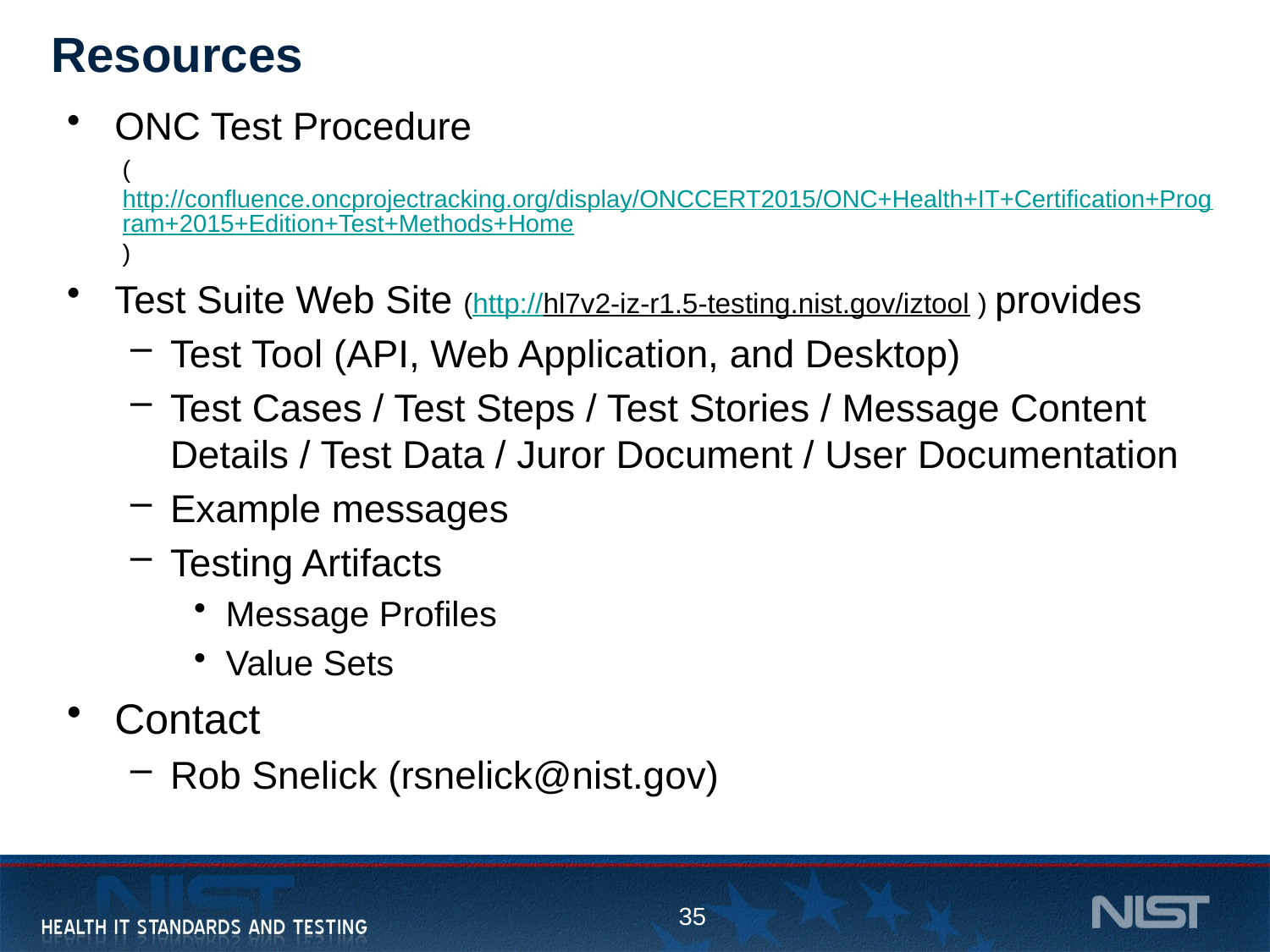

# Resources
ONC Test Procedure
(http://confluence.oncprojectracking.org/display/ONCCERT2015/ONC+Health+IT+Certification+Program+2015+Edition+Test+Methods+Home)
Test Suite Web Site (http://hl7v2-iz-r1.5-testing.nist.gov/iztool ) provides
Test Tool (API, Web Application, and Desktop)
Test Cases / Test Steps / Test Stories / Message Content Details / Test Data / Juror Document / User Documentation
Example messages
Testing Artifacts
Message Profiles
Value Sets
Contact
Rob Snelick (rsnelick@nist.gov)
35